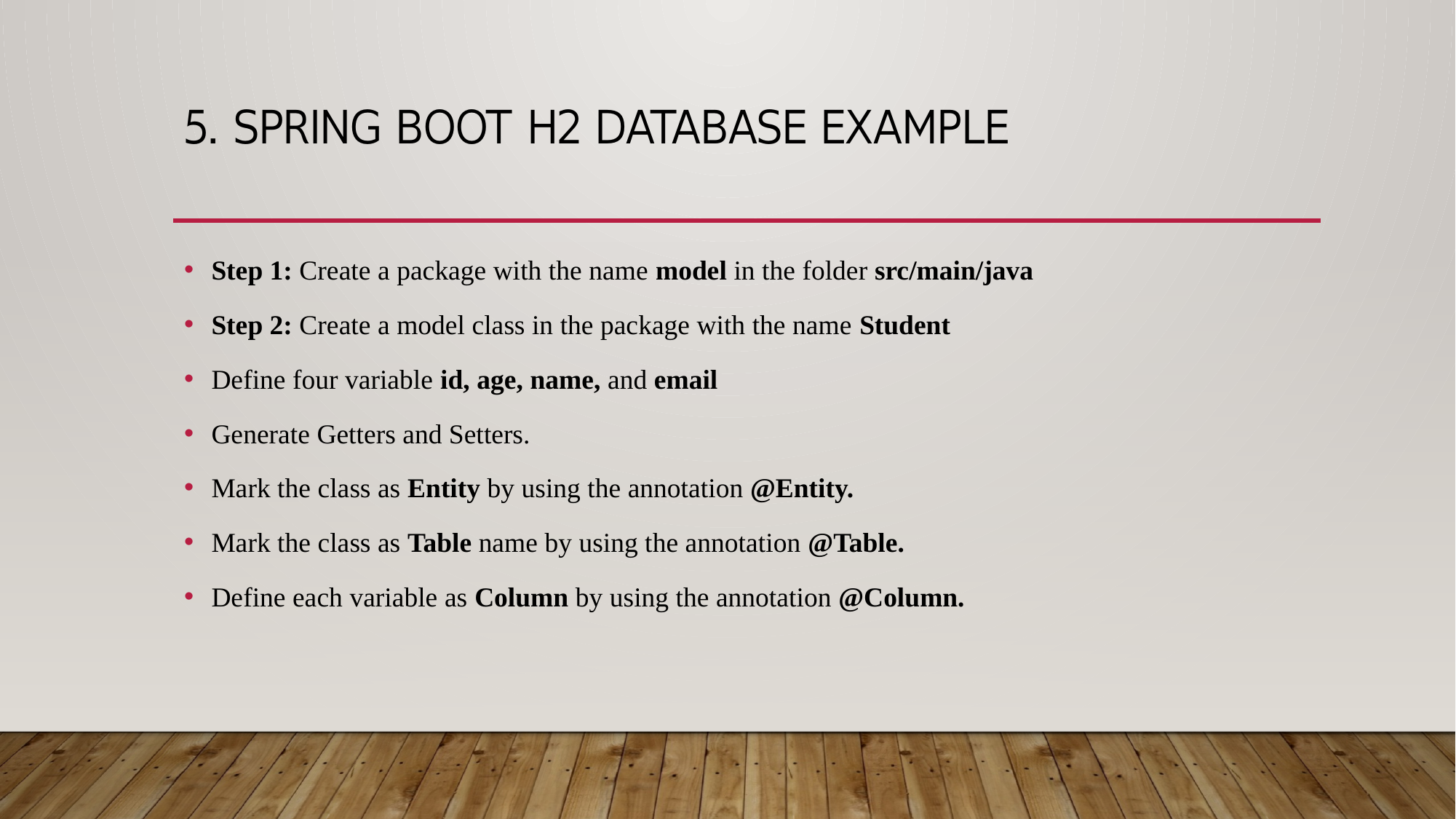

# 5. Spring Boot H2 Database Example
Step 1: Create a package with the name model in the folder src/main/java
Step 2: Create a model class in the package with the name Student
Define four variable id, age, name, and email
Generate Getters and Setters.
Mark the class as Entity by using the annotation @Entity.
Mark the class as Table name by using the annotation @Table.
Define each variable as Column by using the annotation @Column.